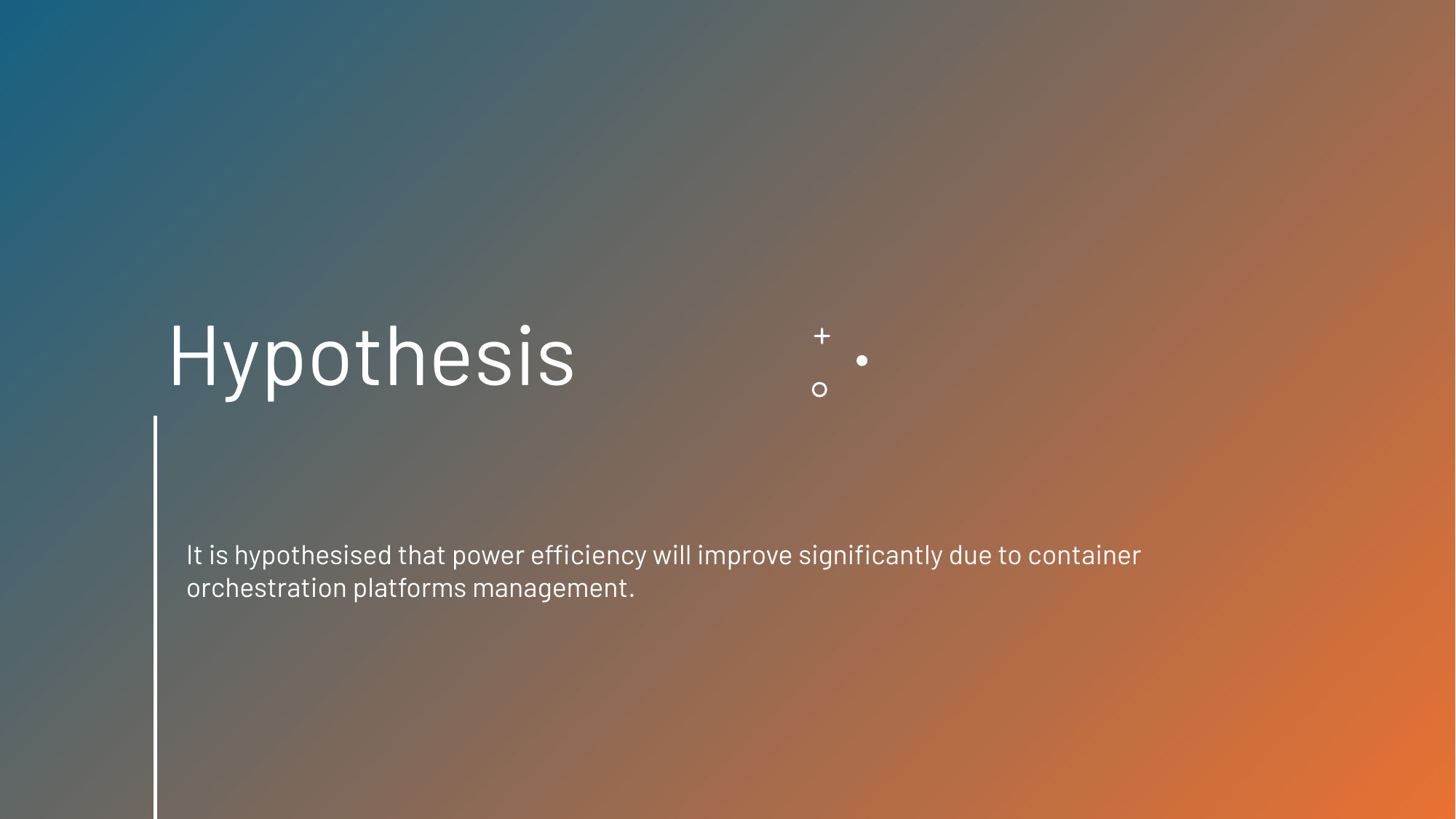

# Hypothesis

It is hypothesised that power efficiency will improve significantly due to container orchestration platforms management.